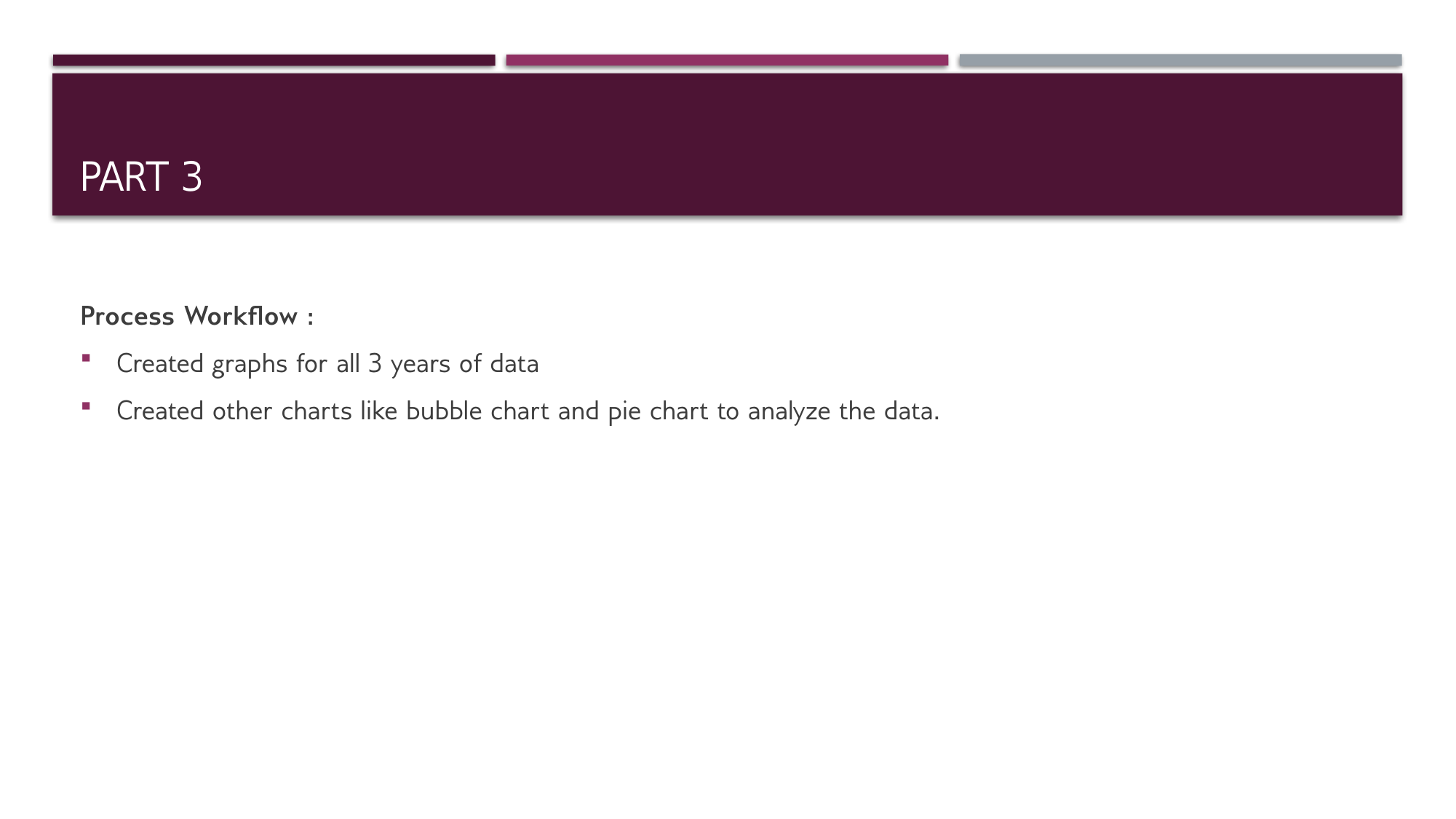

# Part 3
Process Workflow :
Created graphs for all 3 years of data
Created other charts like bubble chart and pie chart to analyze the data.